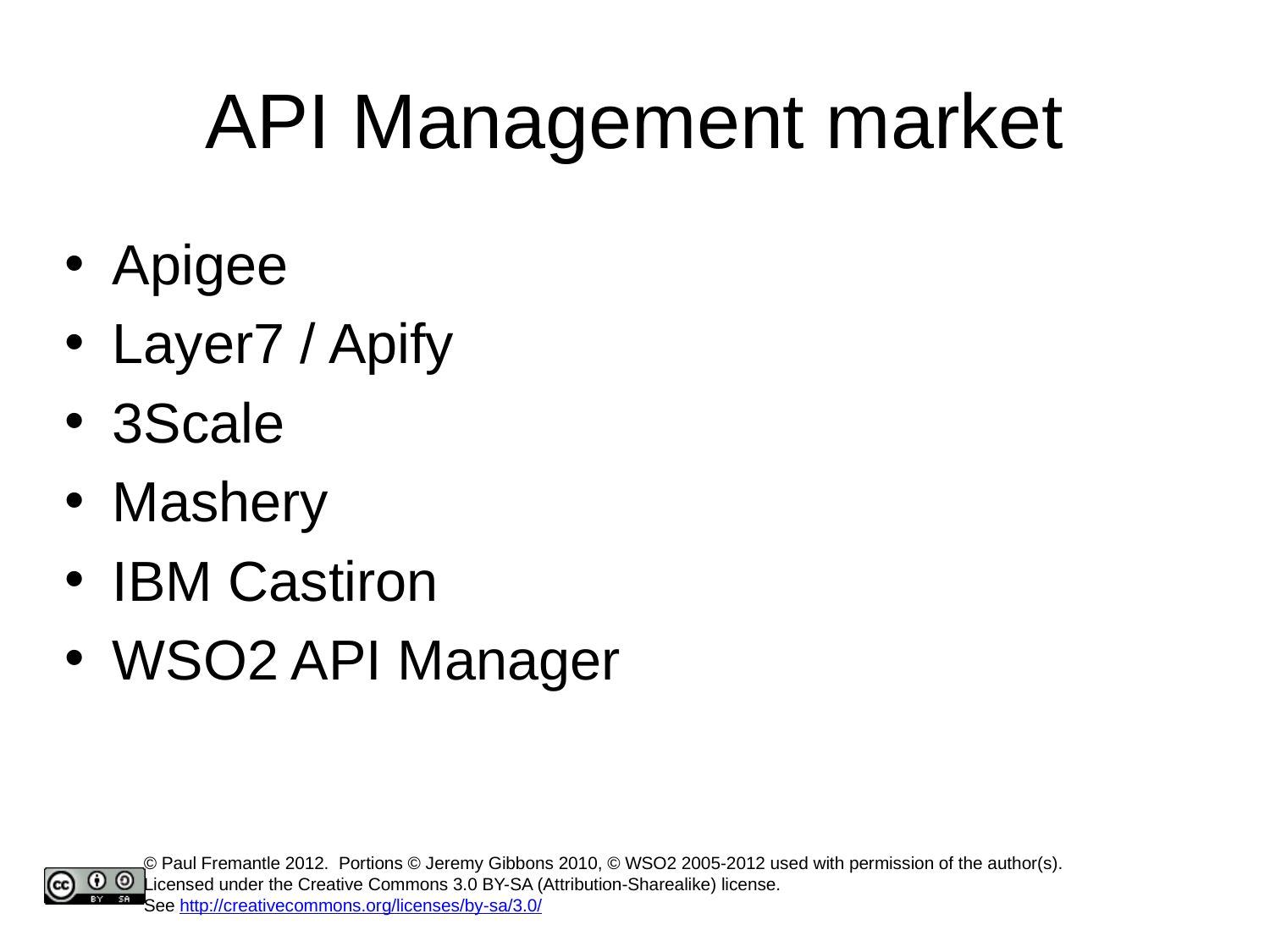

# API Management market
Apigee
Layer7 / Apify
3Scale
Mashery
IBM Castiron
WSO2 API Manager